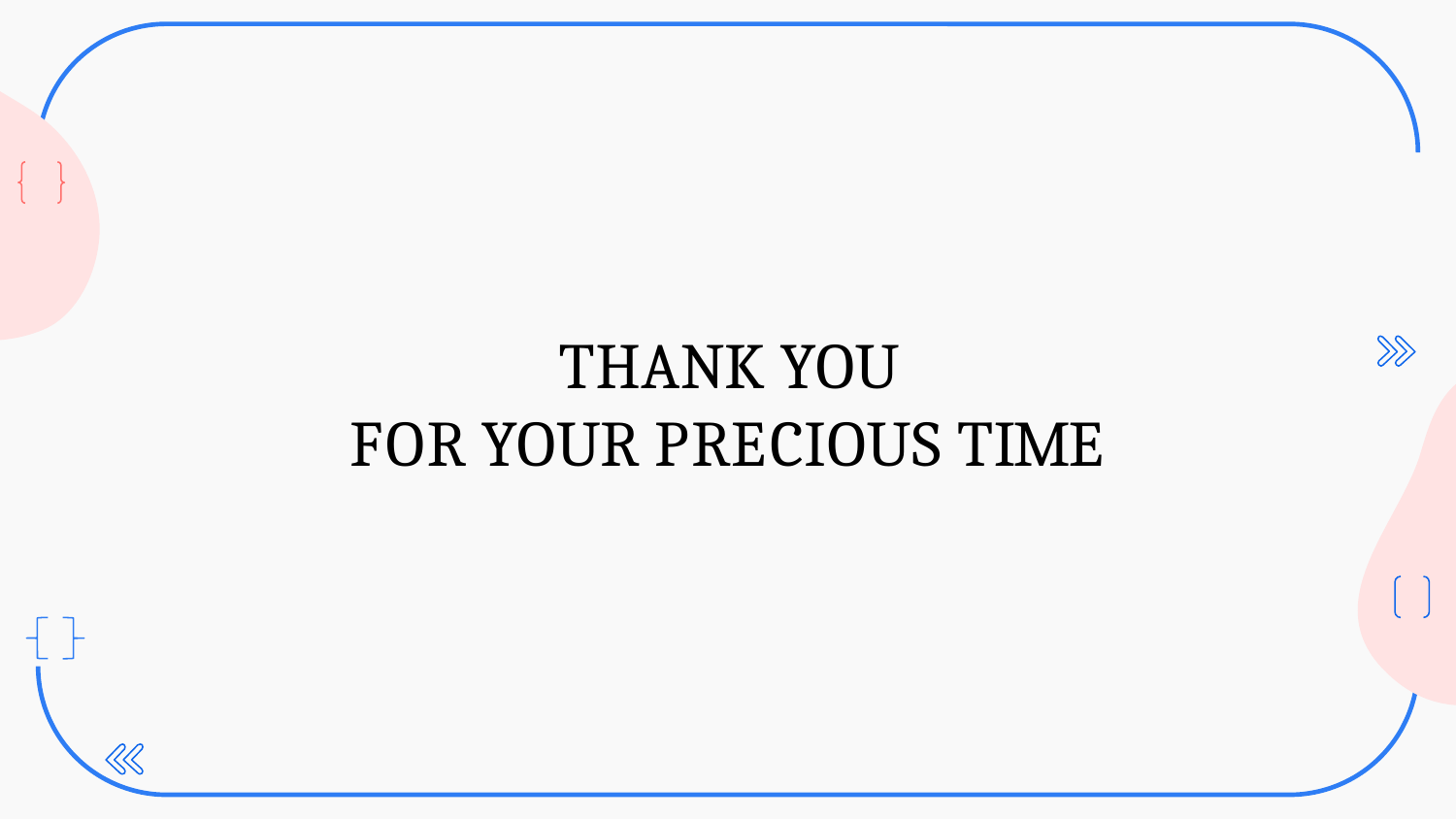

#

THANK YOU
FOR YOUR PRECIOUS TIME